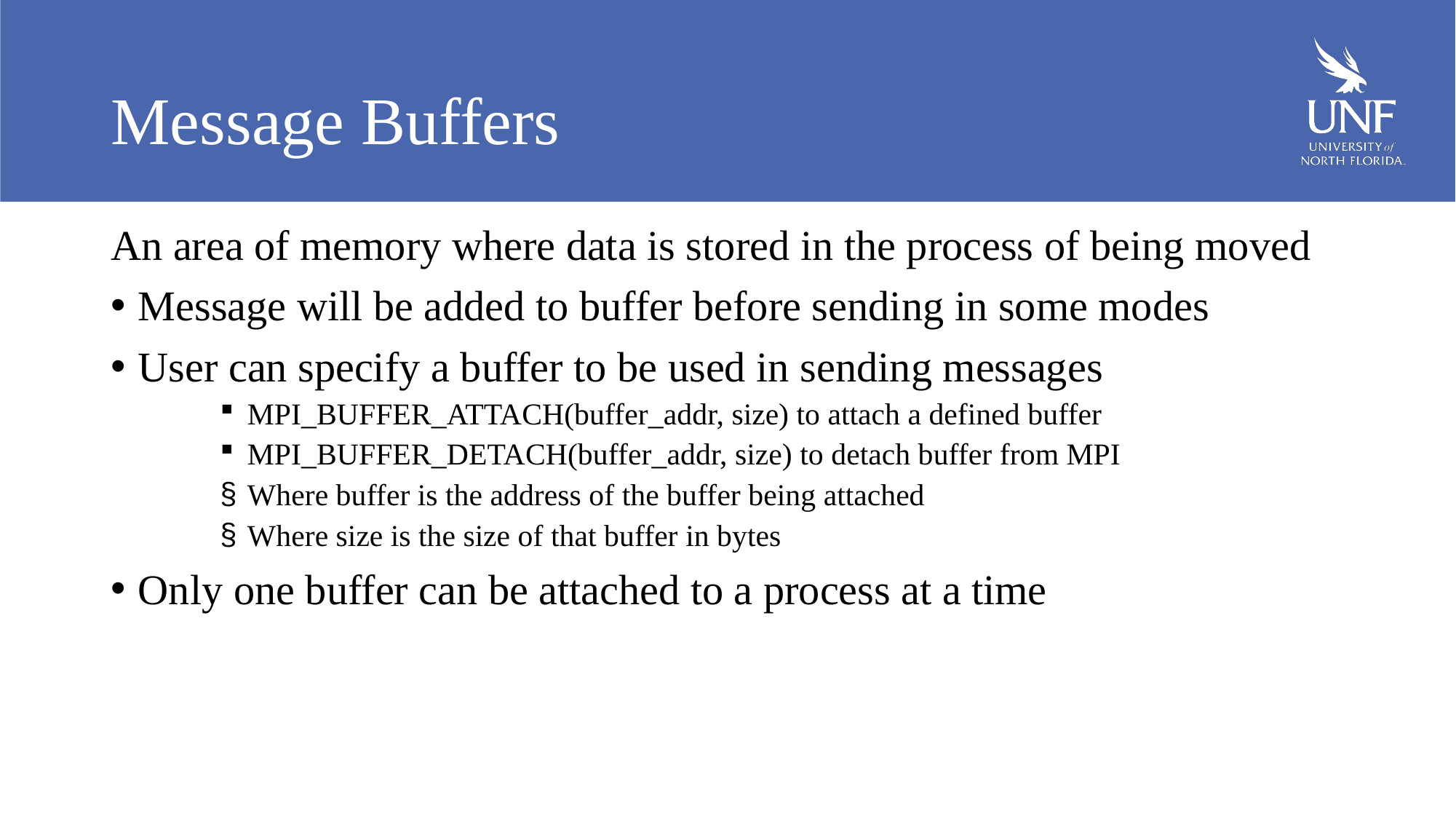

# Message Buffers
An area of memory where data is stored in the process of being moved
Message will be added to buffer before sending in some modes
User can specify a buffer to be used in sending messages
MPI_BUFFER_ATTACH(buffer_addr, size) to attach a defined buffer
MPI_BUFFER_DETACH(buffer_addr, size) to detach buffer from MPI
Where buffer is the address of the buffer being attached
Where size is the size of that buffer in bytes
Only one buffer can be attached to a process at a time